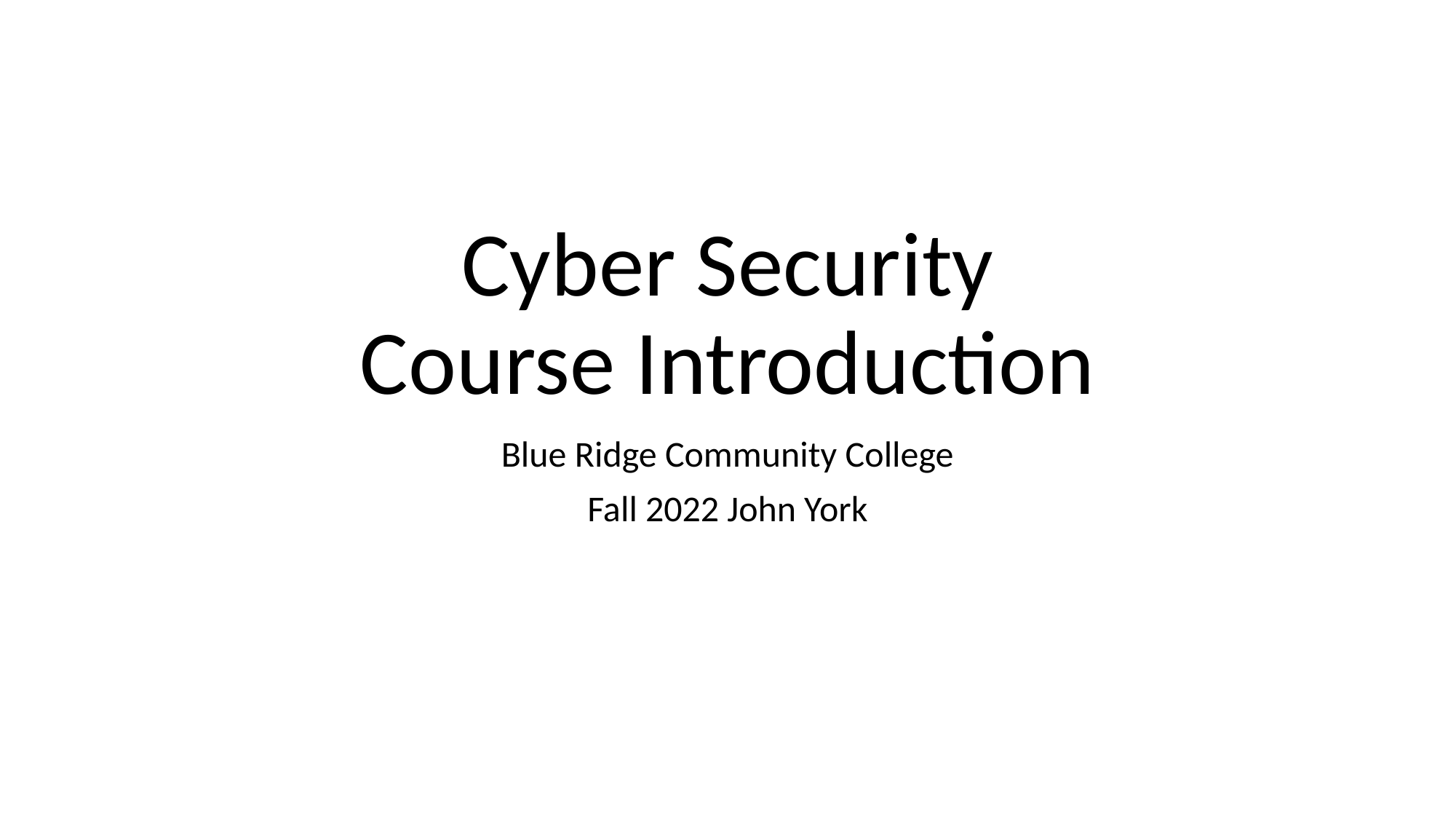

# Cyber Security Course Introduction
Blue Ridge Community College
Fall 2022 John York